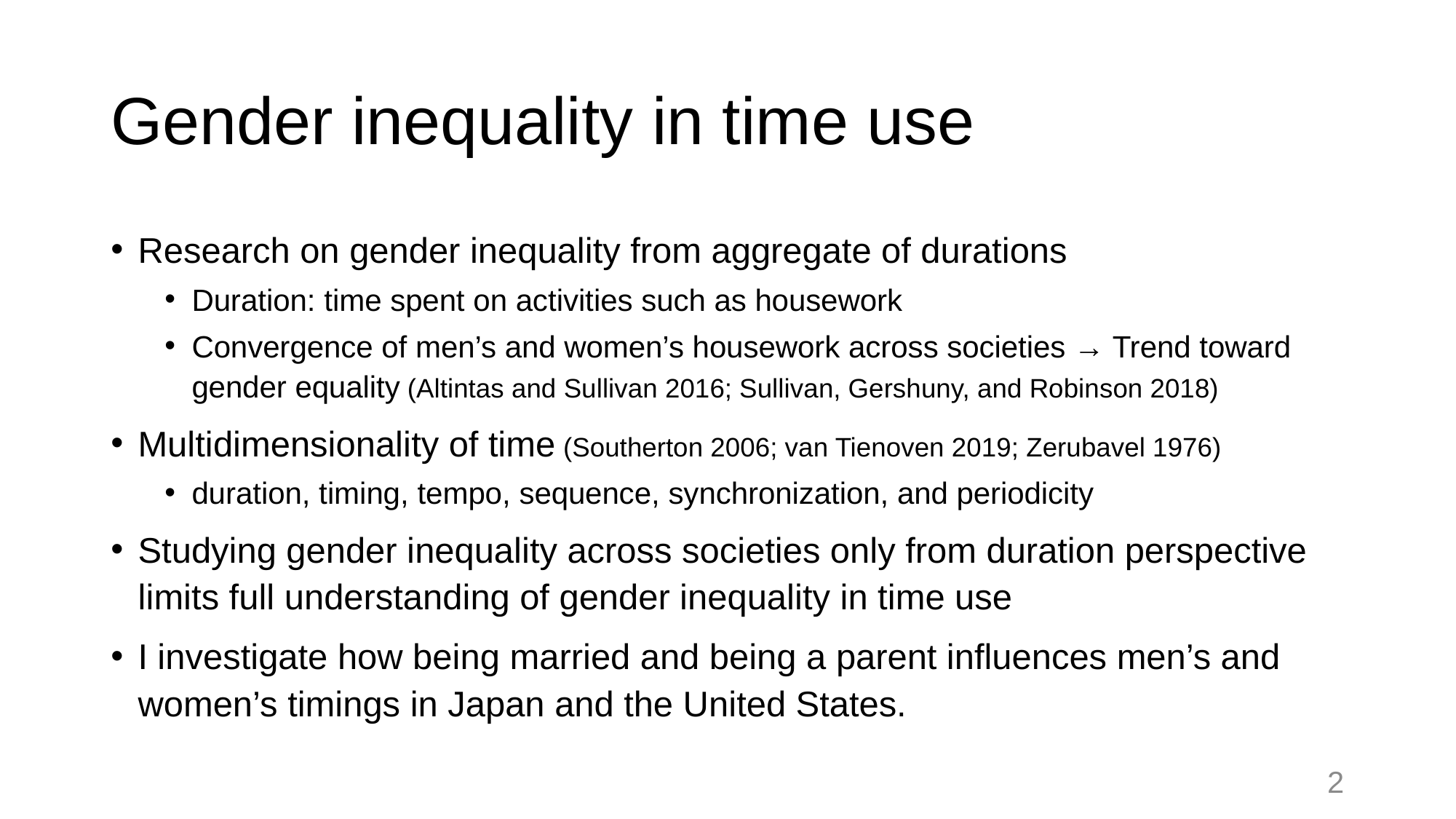

# Gender inequality in time use
Research on gender inequality from aggregate of durations
Duration: time spent on activities such as housework
Convergence of men’s and women’s housework across societies → Trend toward gender equality (Altintas and Sullivan 2016; Sullivan, Gershuny, and Robinson 2018)
Multidimensionality of time (Southerton 2006; van Tienoven 2019; Zerubavel 1976)
duration, timing, tempo, sequence, synchronization, and periodicity
Studying gender inequality across societies only from duration perspective limits full understanding of gender inequality in time use
I investigate how being married and being a parent influences men’s and women’s timings in Japan and the United States.
2